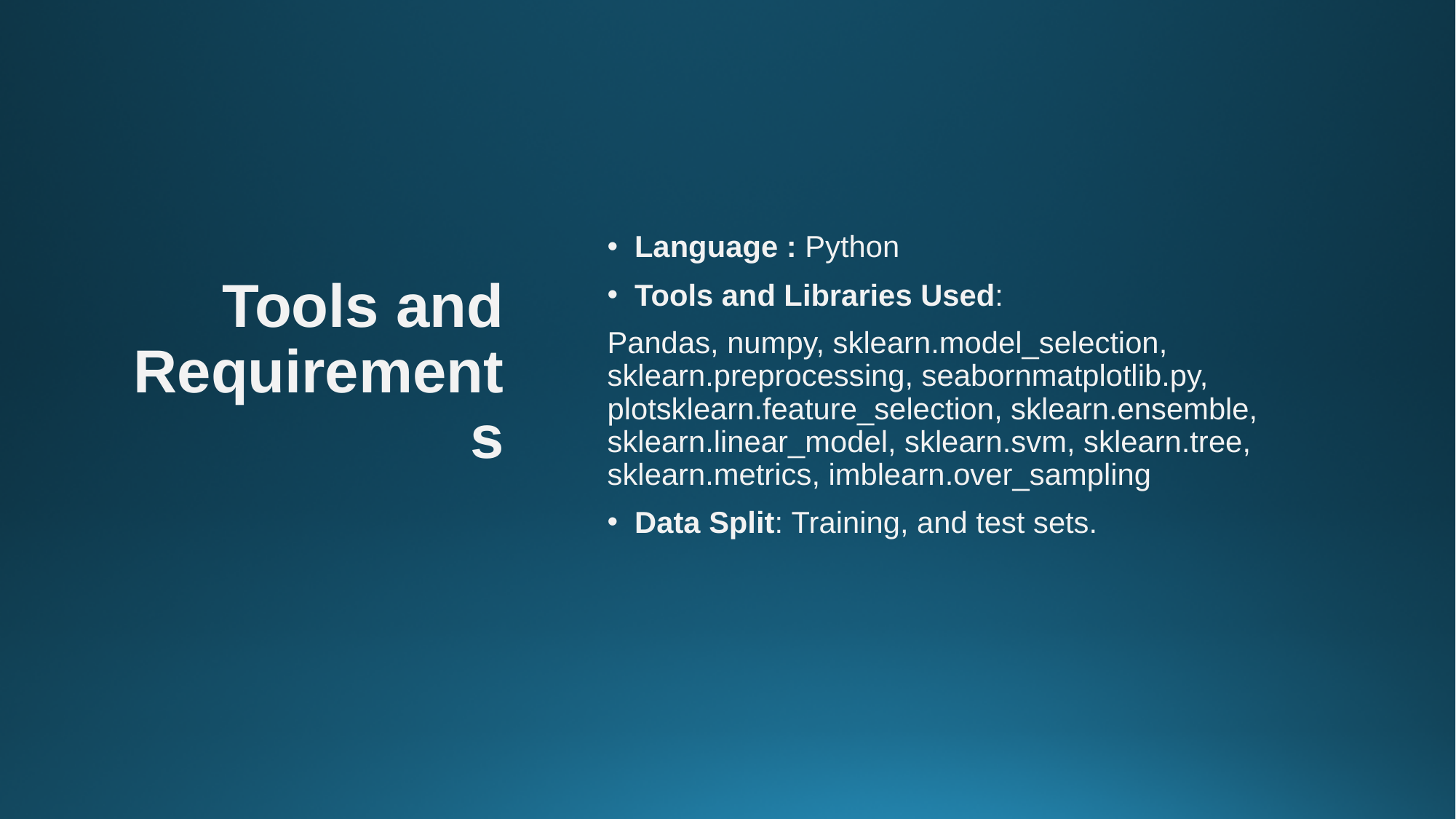

# Tools and Requirements
Language : Python
Tools and Libraries Used:
Pandas, numpy, sklearn.model_selection, sklearn.preprocessing, seabornmatplotlib.py, plotsklearn.feature_selection, sklearn.ensemble, sklearn.linear_model, sklearn.svm, sklearn.tree, sklearn.metrics, imblearn.over_sampling
Data Split: Training, and test sets.